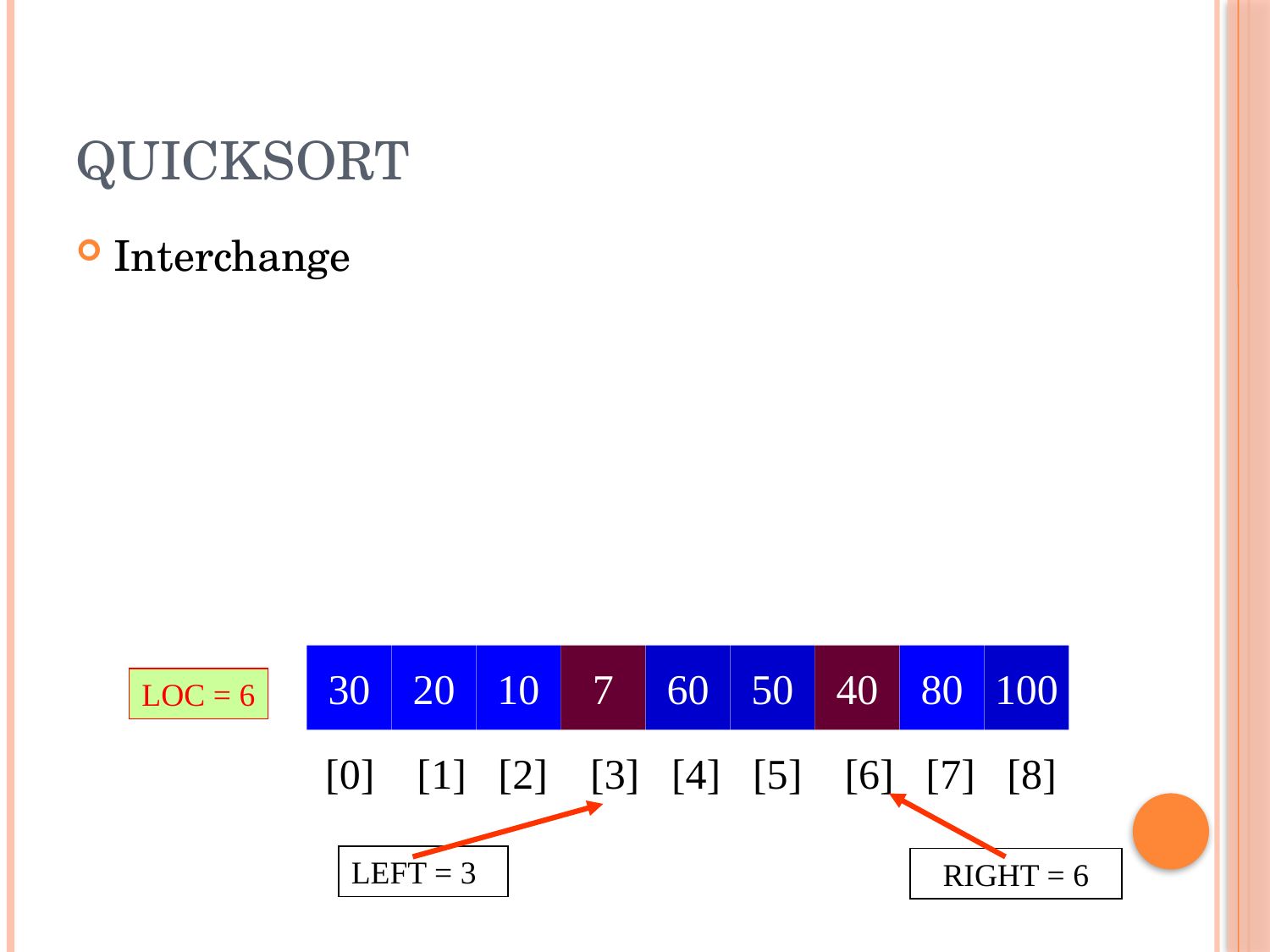

# Quicksort
Interchange

30
20
10
7
60
50
40
80
100
LOC = 6
[0]    [1]   [2]    [3]   [4]   [5]    [6]   [7]   [8]

LEFT = 3
RIGHT = 6